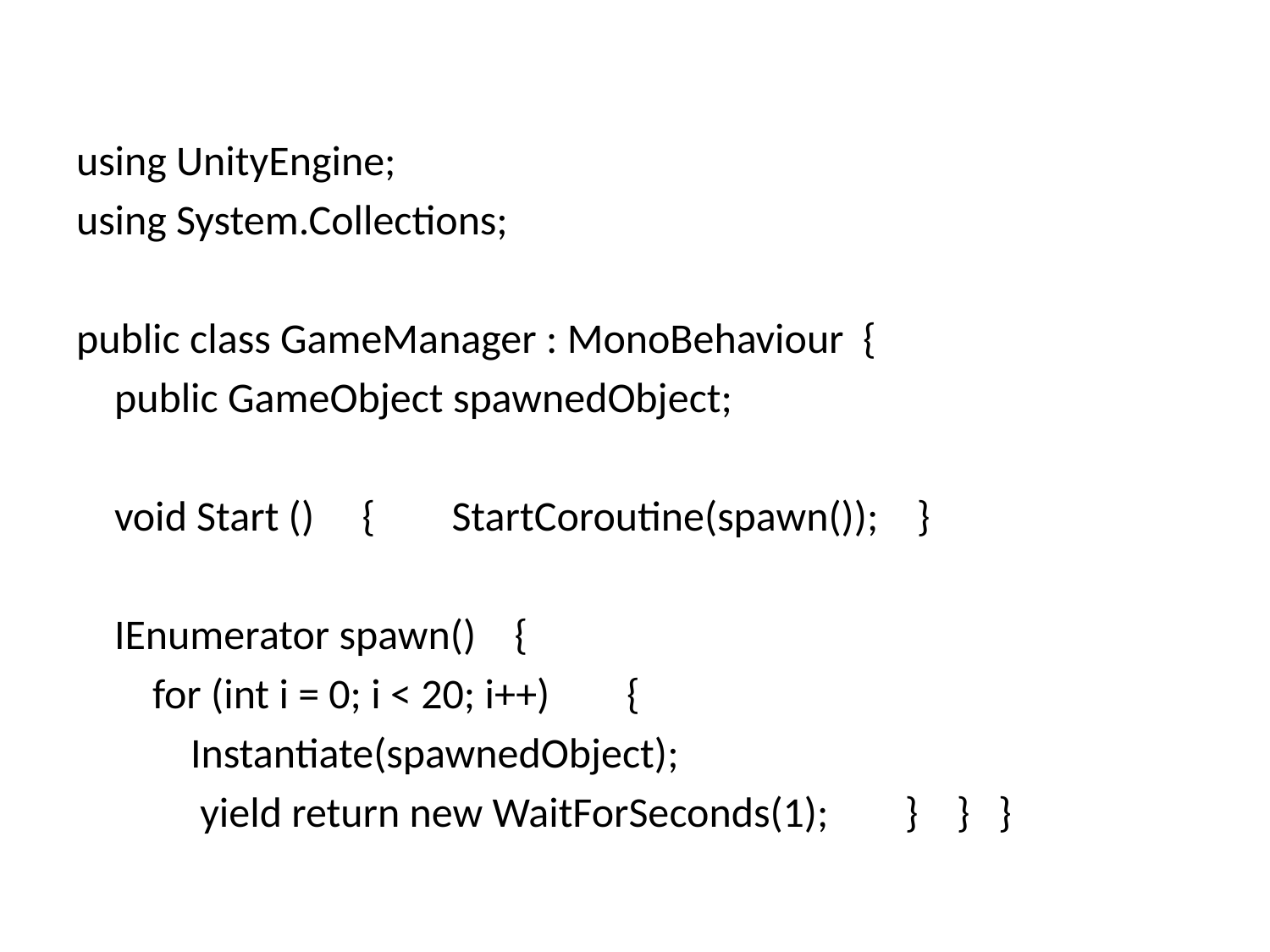

#
using UnityEngine;
using System.Collections;

public class GameManager : MonoBehaviour  {
    public GameObject spawnedObject;

    void Start ()     {        StartCoroutine(spawn());    }

    IEnumerator spawn()    {
        for (int i = 0; i < 20; i++)        {
            Instantiate(spawnedObject);
             yield return new WaitForSeconds(1);        }    }   }